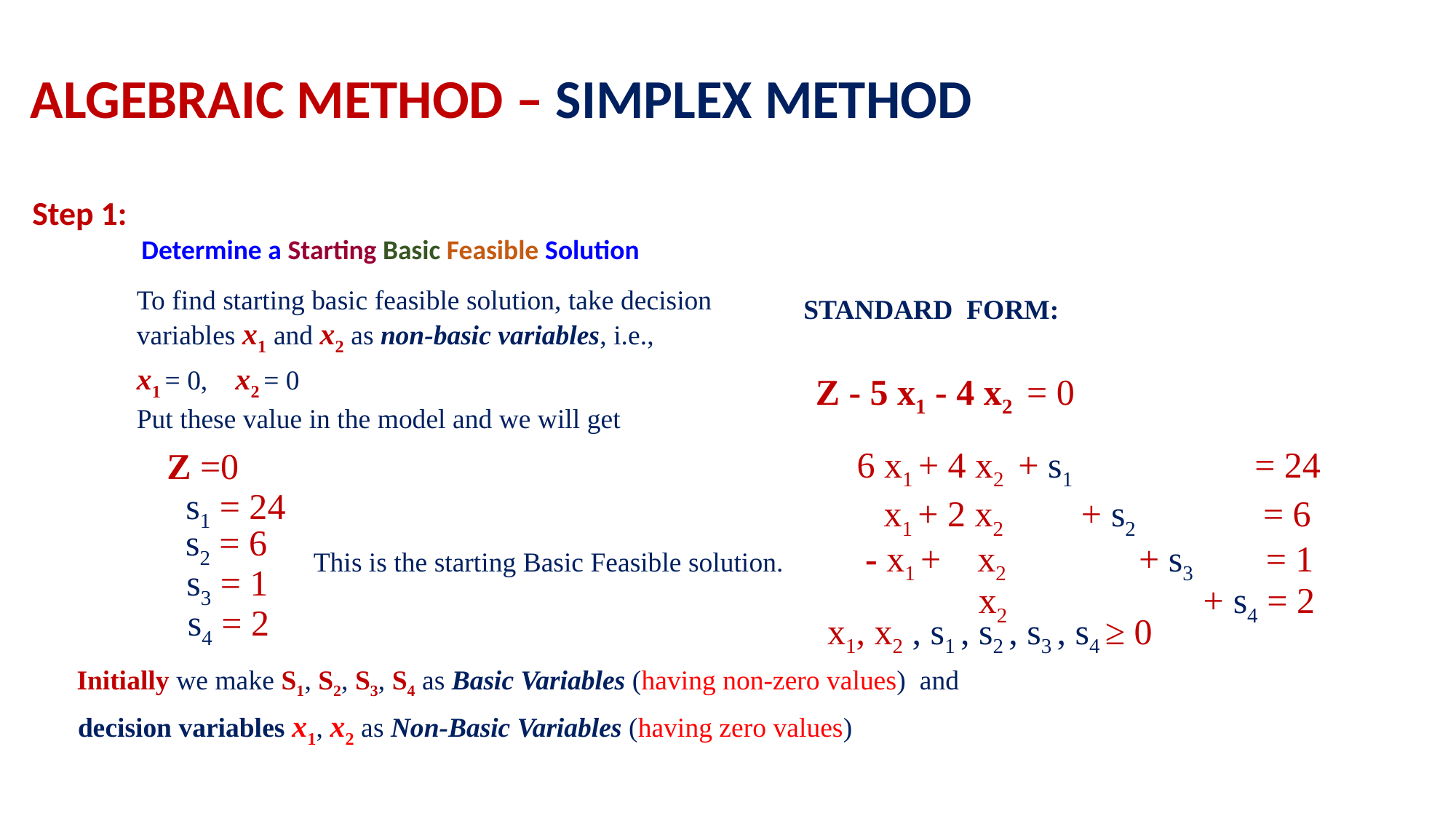

ALGEBRAIC METHOD – SIMPLEX METHOD
Step 1:
	Determine a Starting Basic Feasible Solution
To find starting basic feasible solution, take decision variables x1 and x2 as non-basic variables, i.e.,
x1 = 0,    x2 = 0
Put these value in the model and we will get

 STANDARD  FORM:

		Z - 5 x1 - 4 x2  = 0
		6 x1 + 4 x2  + s1                    = 24
Z =0
 s1 = 24
		   x1 + 2 x2         + s2              = 6
s2 = 6
	                - x1 +    x2               + s3        = 1
This is the starting Basic Feasible solution.
s3 = 1
	                x2                      + s4 = 2
s4 = 2
x1, x2 , s1 , s2 , s3 , s4 ≥ 0
Initially we make S1, S2, S3, S4 as Basic Variables (having non-zero values)  and
decision variables x1, x2 as Non-Basic Variables (having zero values)